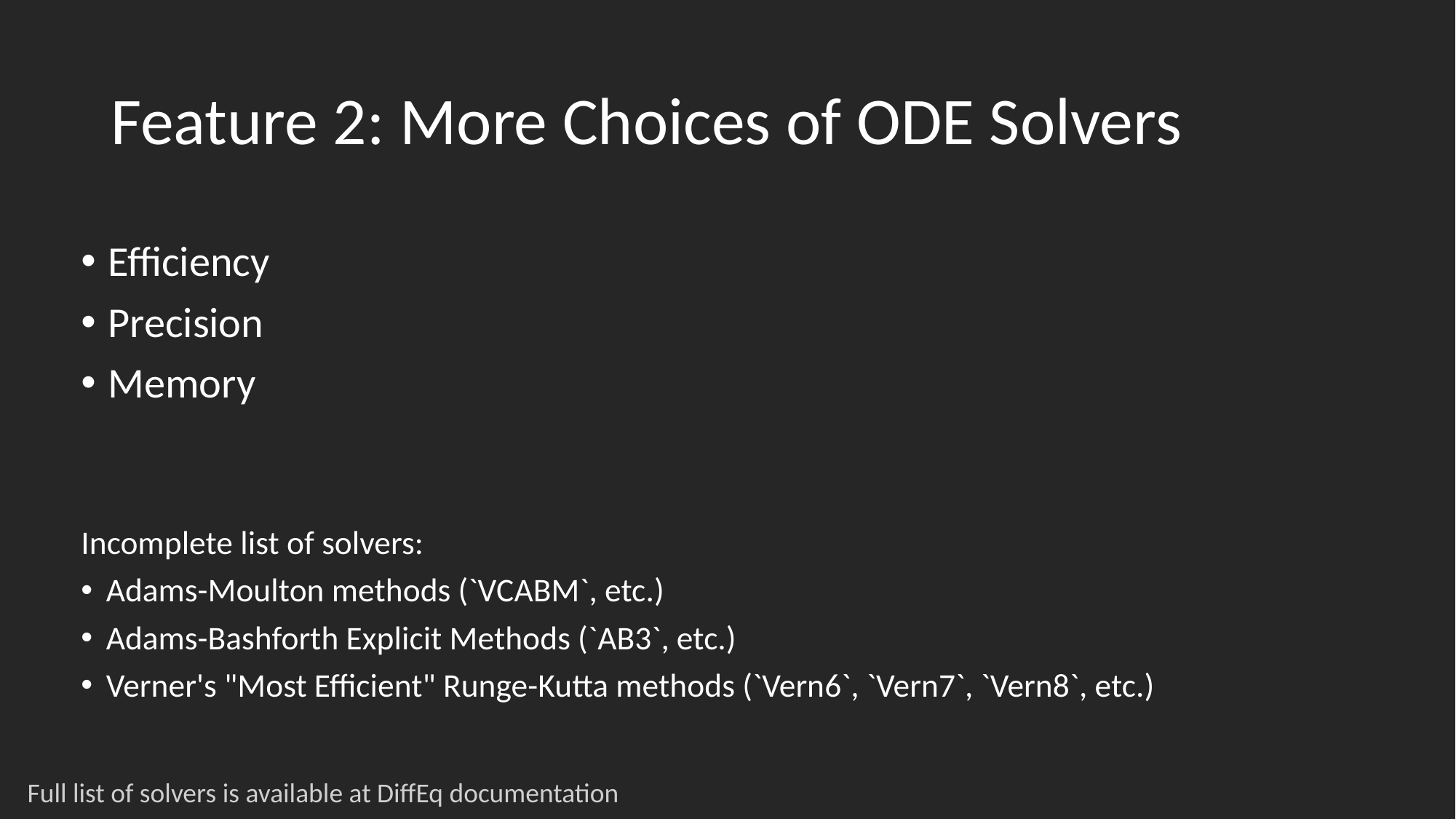

# Feature 2: More Choices of ODE Solvers
Efficiency
Precision
Memory
Incomplete list of solvers:
Adams-Moulton methods (`VCABM`, etc.)
Adams-Bashforth Explicit Methods (`AB3`, etc.)
Verner's "Most Efficient" Runge-Kutta methods (`Vern6`, `Vern7`, `Vern8`, etc.)

Full list of solvers is available at DiffEq documentation